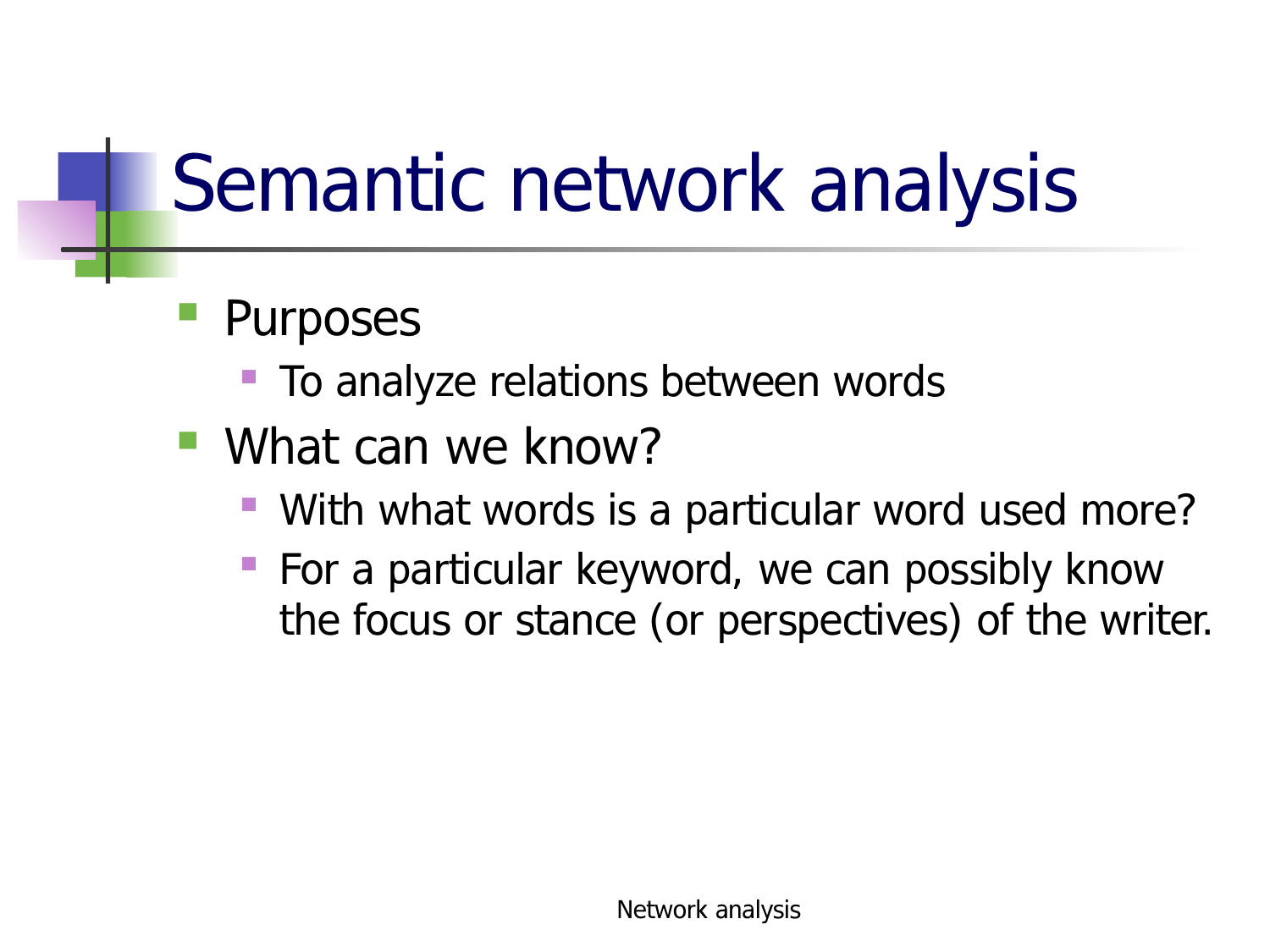

# Semantic network analysis
Purposes
To analyze relations between words
What can we know?
With what words is a particular word used more?
For a particular keyword, we can possibly know the focus or stance (or perspectives) of the writer.
Network analysis